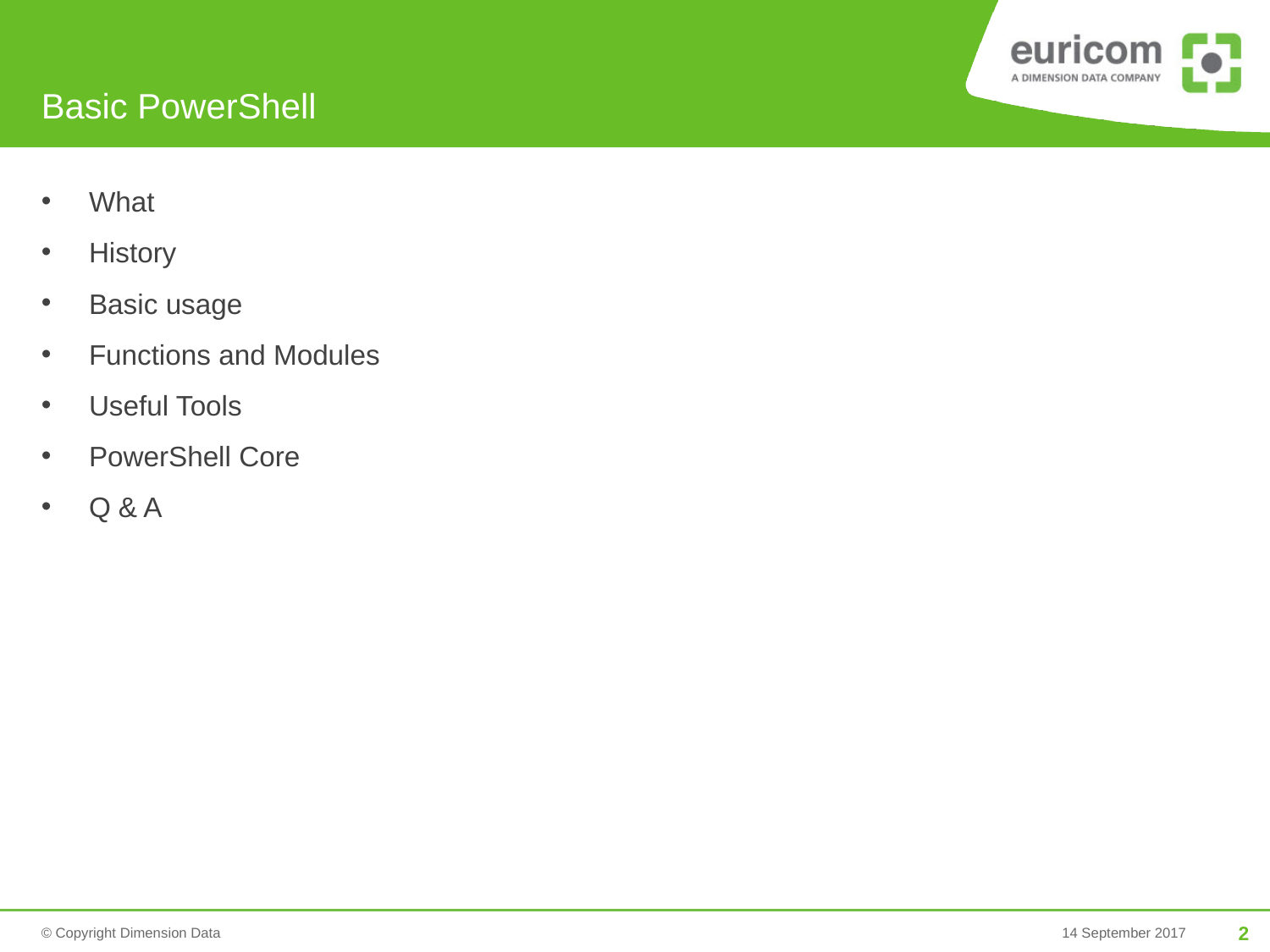

# Basic PowerShell
What
History
Basic usage
Functions and Modules
Useful Tools
PowerShell Core
Q & A